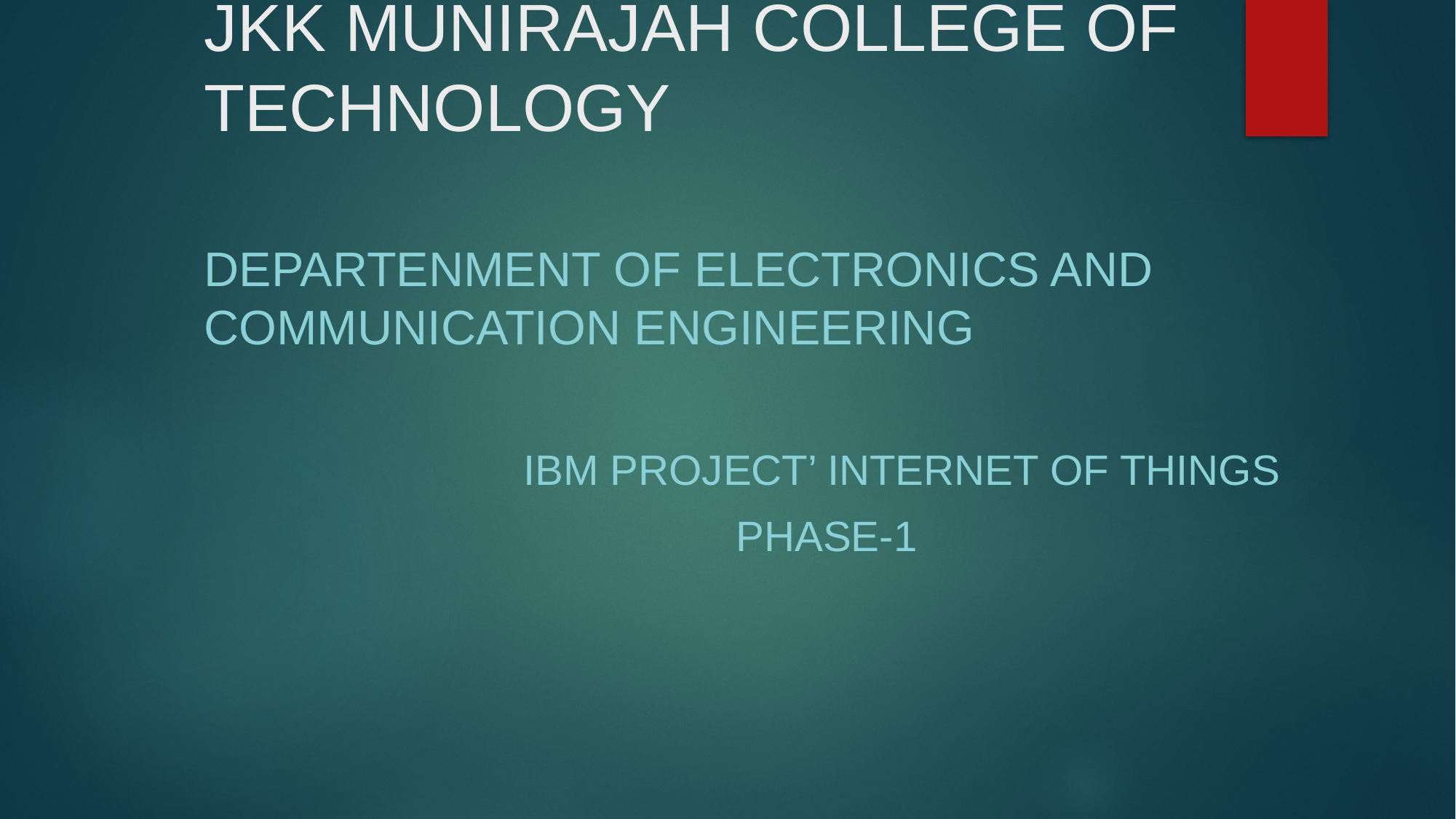

# JKK MUNIRAJAH COLLEGE OF TECHNOLOGY
DEPARTENMENT OF ELECTRONICS AND COMMUNICATION ENGINEERING

                           IBM PROJECT’ INTERNET OF THINGS
                                             PHASE-1